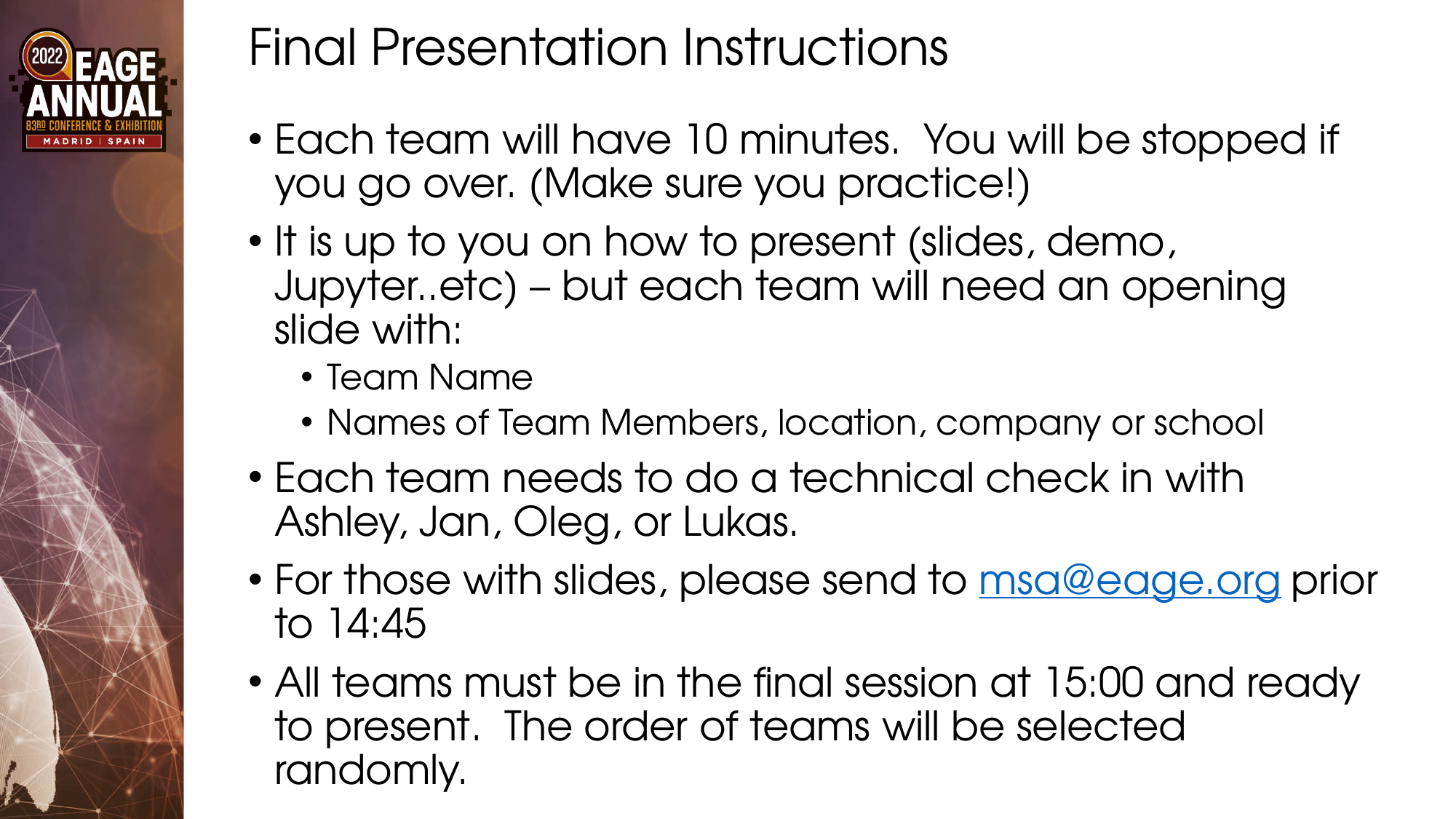

# Final Presentation Instructions
Each team will have 10 minutes.  You will be stopped if you go over. (Make sure you practice!)
It is up to you on how to present (slides, demo, Jupyter..etc) – but each team will need an opening slide with:
Team Name
Names of Team Members, location, company or school
Each team needs to do a technical check in with Ashley, Jan, Oleg, or Lukas.
For those with slides, please send to msa@eage.org prior to 14:45
All teams must be in the final session at 15:00 and ready to present.  The order of teams will be selected randomly.